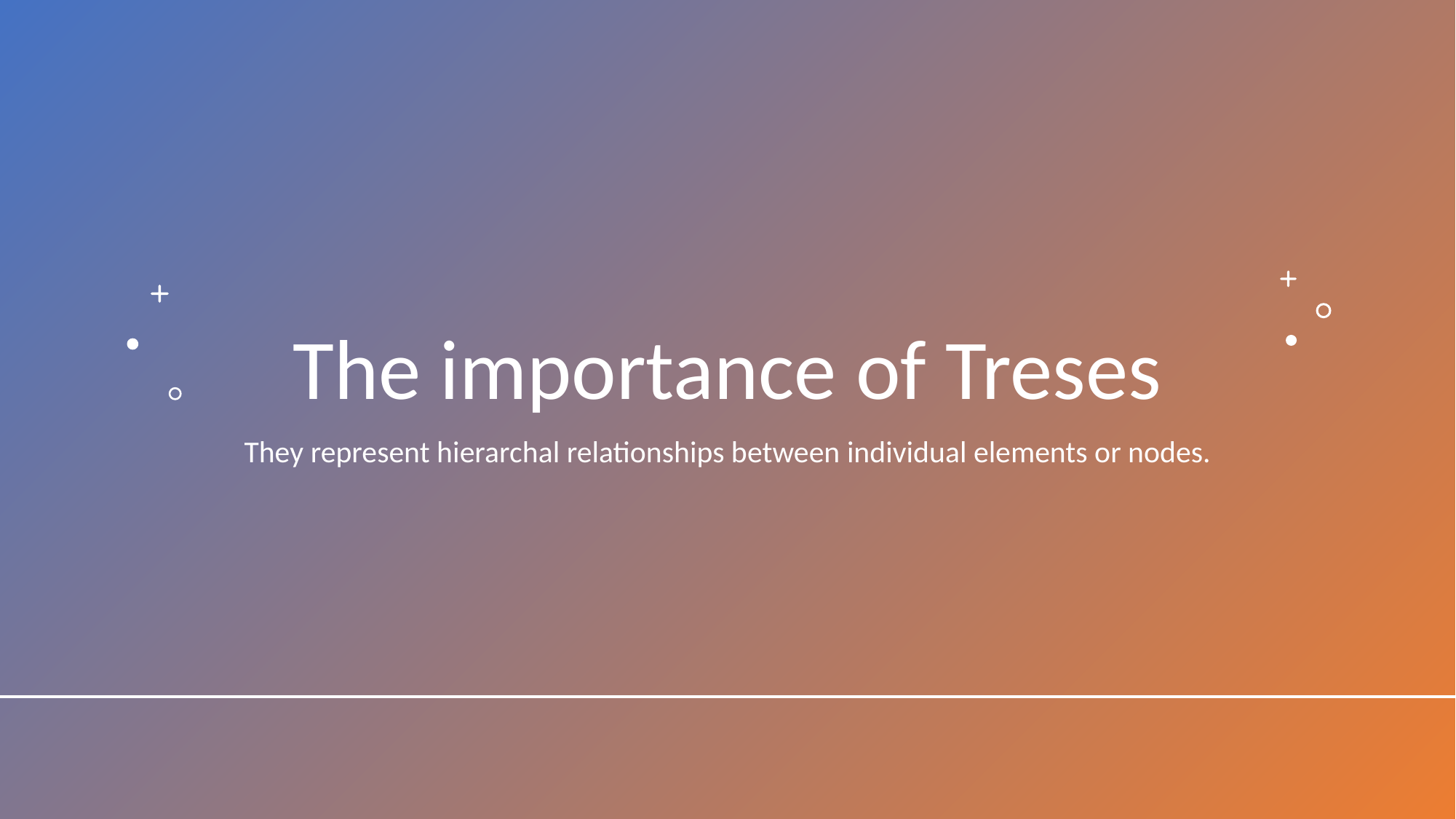

# The importance of Treses

They represent hierarchal relationships between individual elements or nodes.